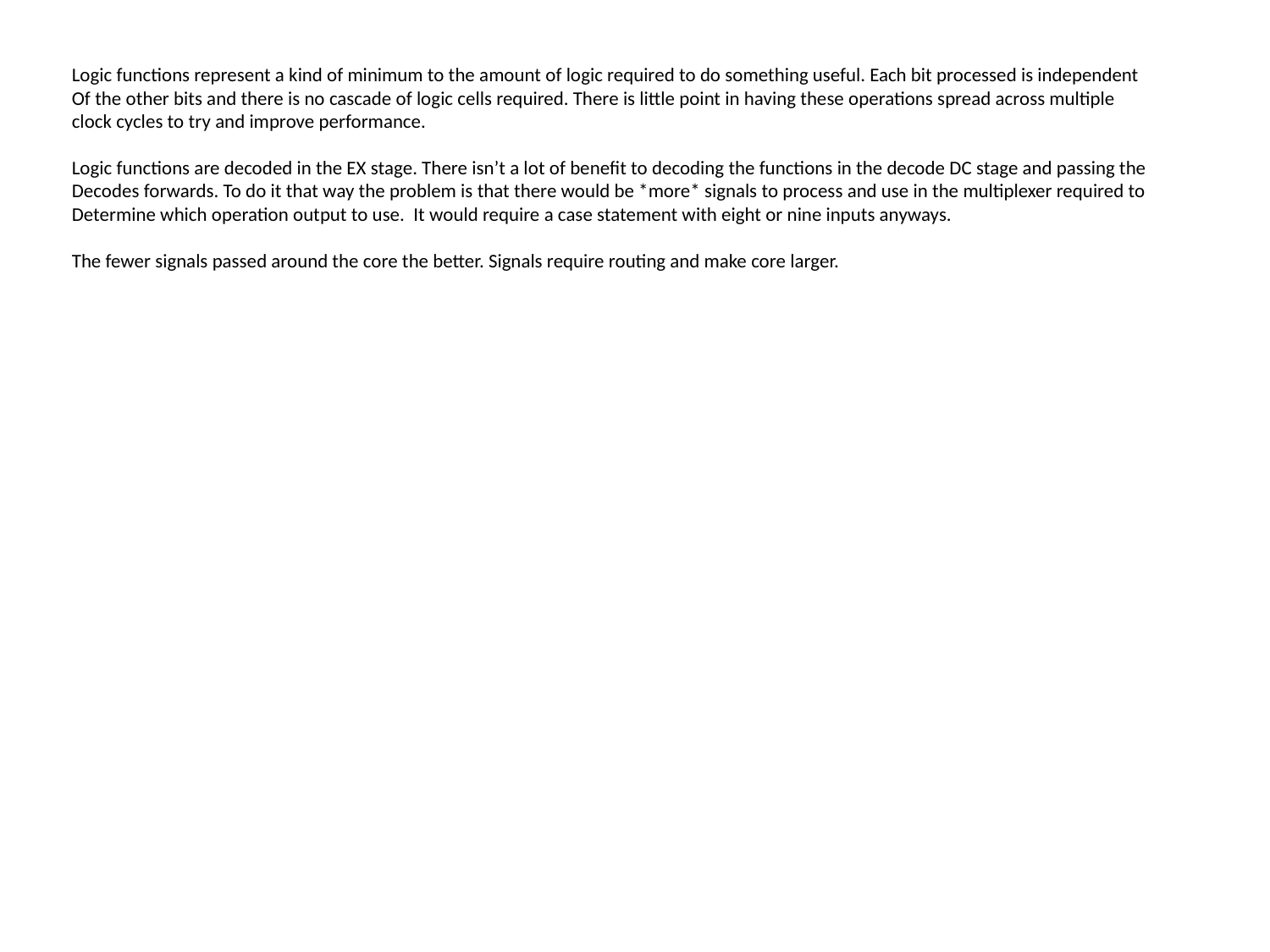

Logic functions represent a kind of minimum to the amount of logic required to do something useful. Each bit processed is independent
Of the other bits and there is no cascade of logic cells required. There is little point in having these operations spread across multiple
clock cycles to try and improve performance.

Logic functions are decoded in the EX stage. There isn’t a lot of benefit to decoding the functions in the decode DC stage and passing the
Decodes forwards. To do it that way the problem is that there would be *more* signals to process and use in the multiplexer required to
Determine which operation output to use.  It would require a case statement with eight or nine inputs anyways.

The fewer signals passed around the core the better. Signals require routing and make core larger.